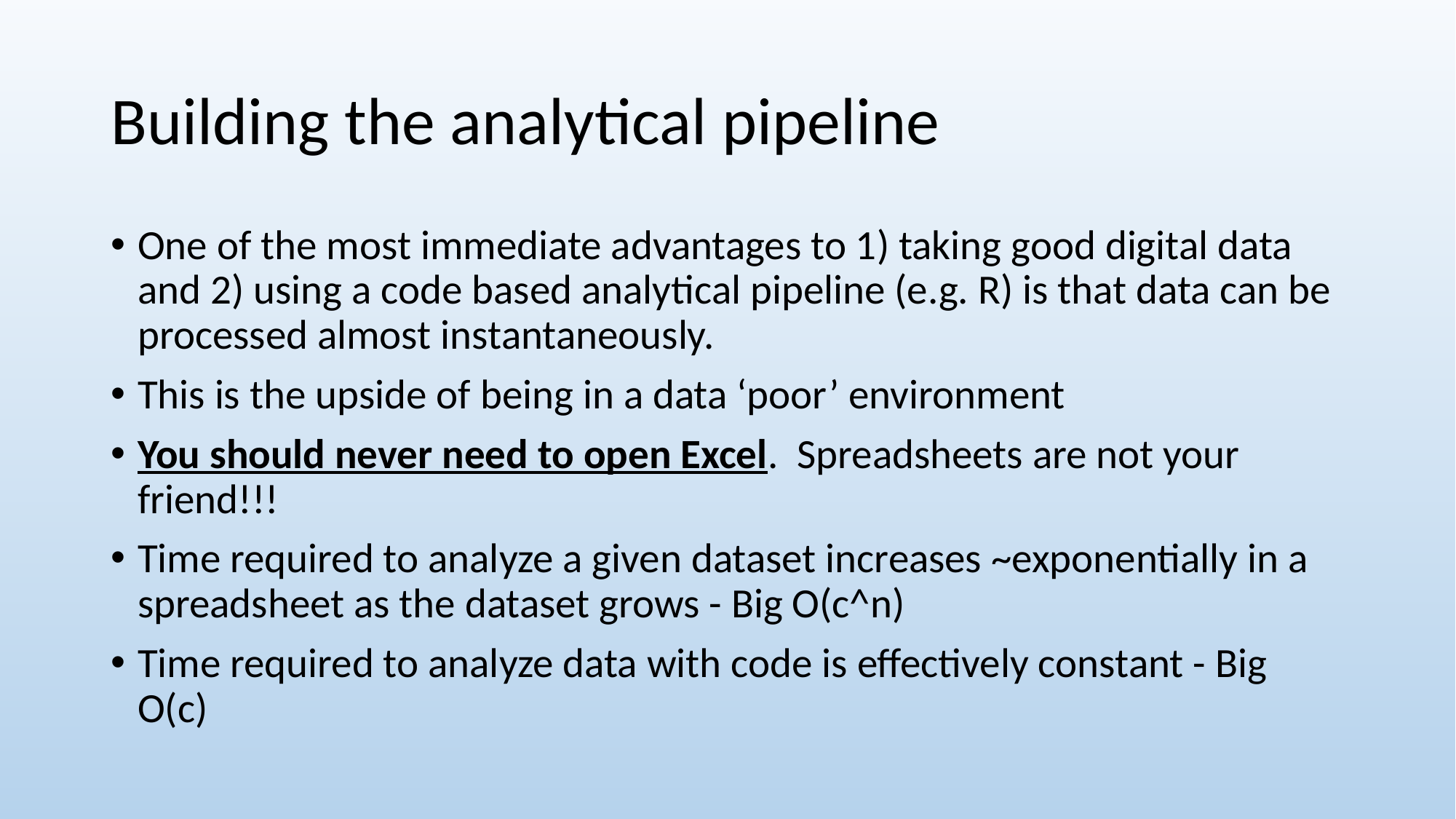

# Building the analytical pipeline
One of the most immediate advantages to 1) taking good digital data and 2) using a code based analytical pipeline (e.g. R) is that data can be processed almost instantaneously.
This is the upside of being in a data ‘poor’ environment
You should never need to open Excel.  Spreadsheets are not your friend!!!
Time required to analyze a given dataset increases ~exponentially in a spreadsheet as the dataset grows - Big O(c^n)
Time required to analyze data with code is effectively constant - Big O(c)